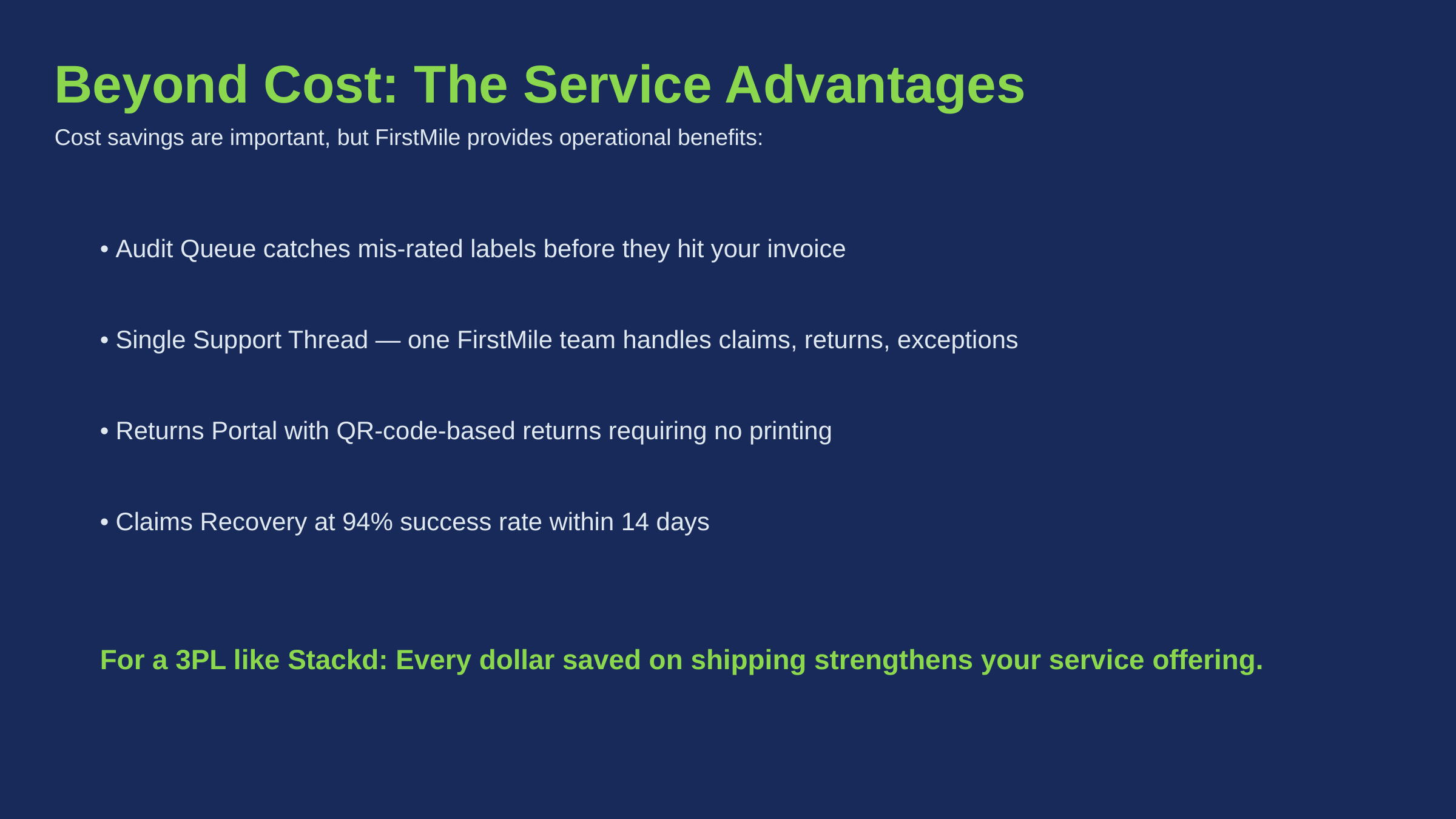

Beyond Cost: The Service Advantages
Cost savings are important, but FirstMile provides operational benefits:
• Audit Queue catches mis-rated labels before they hit your invoice
• Single Support Thread — one FirstMile team handles claims, returns, exceptions
• Returns Portal with QR-code-based returns requiring no printing
• Claims Recovery at 94% success rate within 14 days
For a 3PL like Stackd: Every dollar saved on shipping strengthens your service offering.